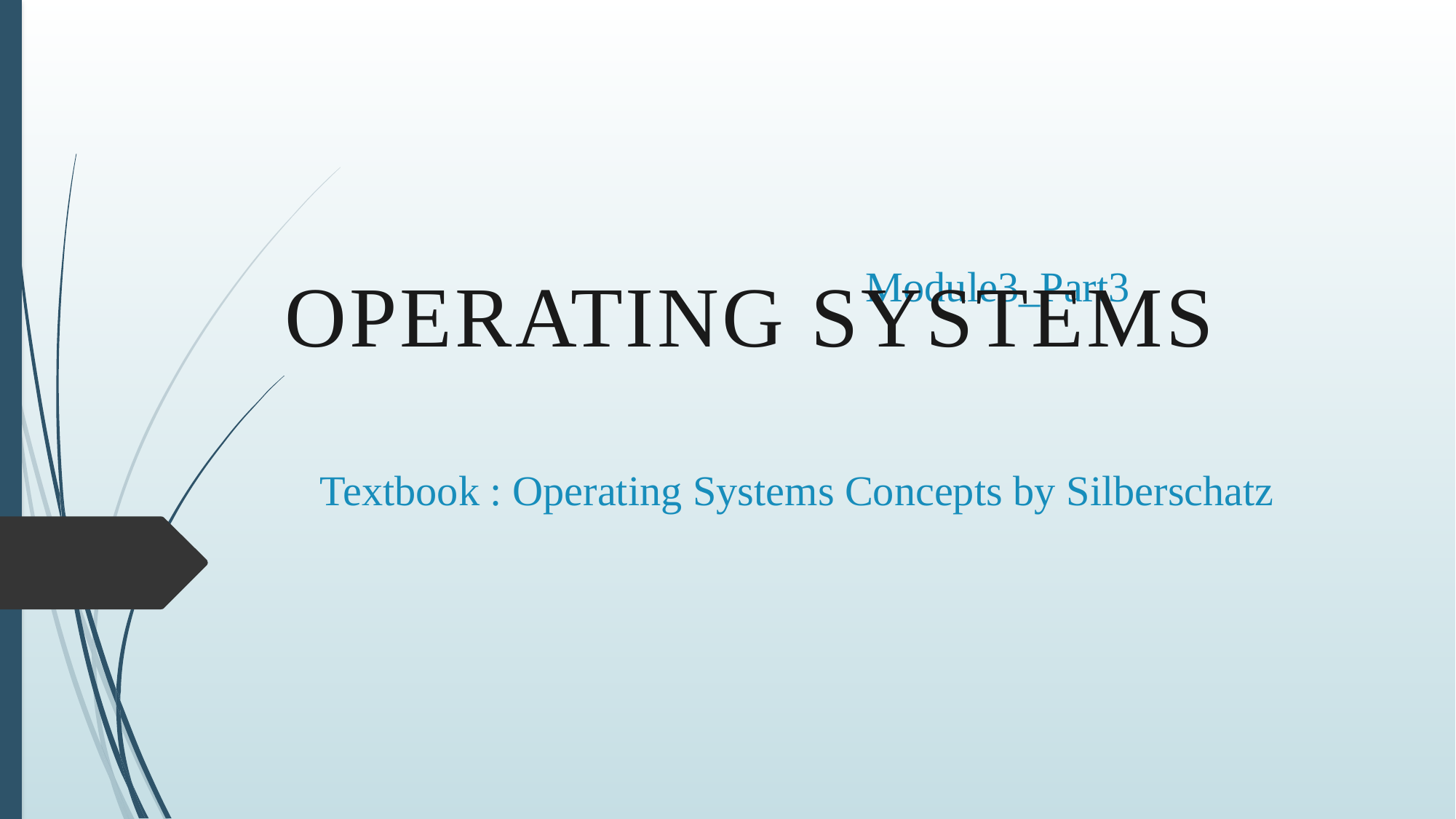

Operating SYSTEMS
# Module3_Part3 Textbook : Operating Systems Concepts by Silberschatz